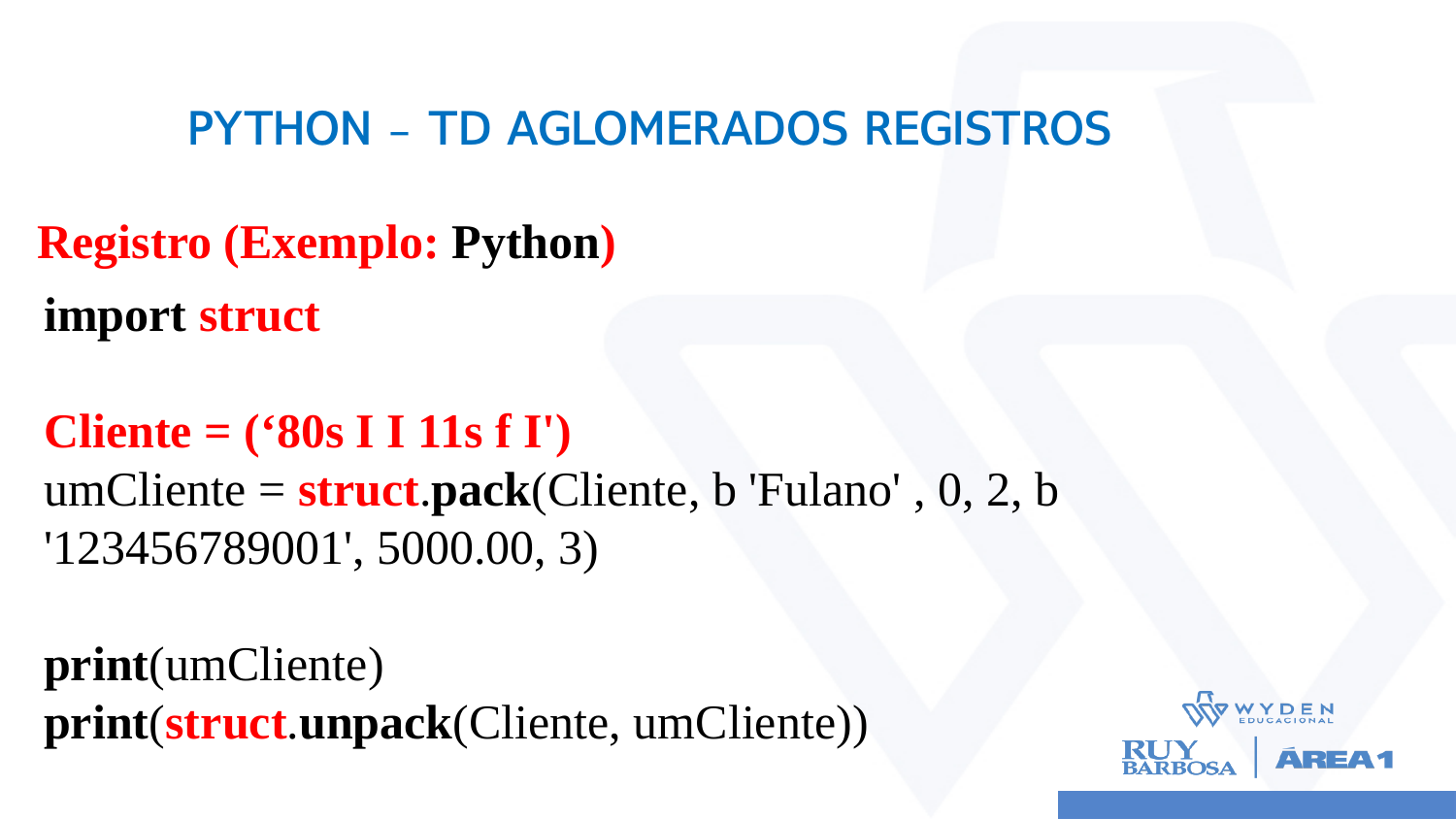

# Python – TD Aglomerados Registros
Registro (Exemplo: Python)

import struct

Cliente = (‘80s I I 11s f I')
umCliente = struct.pack(Cliente, b 'Fulano' , 0, 2, b '123456789001', 5000.00, 3)

print(umCliente)
print(struct.unpack(Cliente, umCliente))